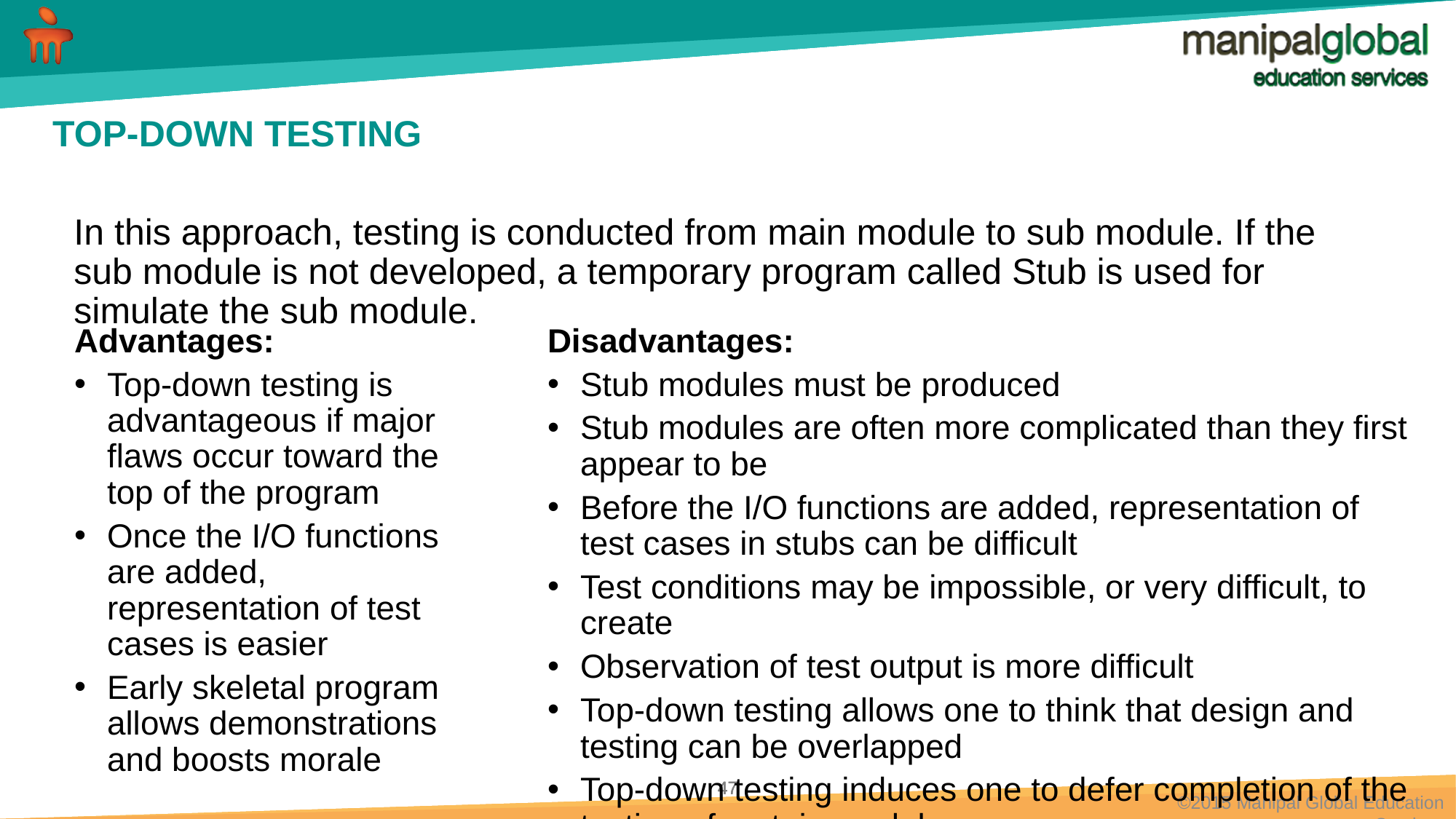

# TOP-DOWN TESTING
In this approach, testing is conducted from main module to sub module. If the sub module is not developed, a temporary program called Stub is used for simulate the sub module.

Advantages:
Top-down testing is advantageous if major flaws occur toward the top of the program
Once the I/O functions are added, representation of test cases is easier
Early skeletal program allows demonstrations and boosts morale
Disadvantages:
Stub modules must be produced
Stub modules are often more complicated than they first appear to be
Before the I/O functions are added, representation of test cases in stubs can be difficult
Test conditions may be impossible, or very difficult, to create
Observation of test output is more difficult
Top-down testing allows one to think that design and testing can be overlapped
Top-down testing induces one to defer completion of the testing of certain modules